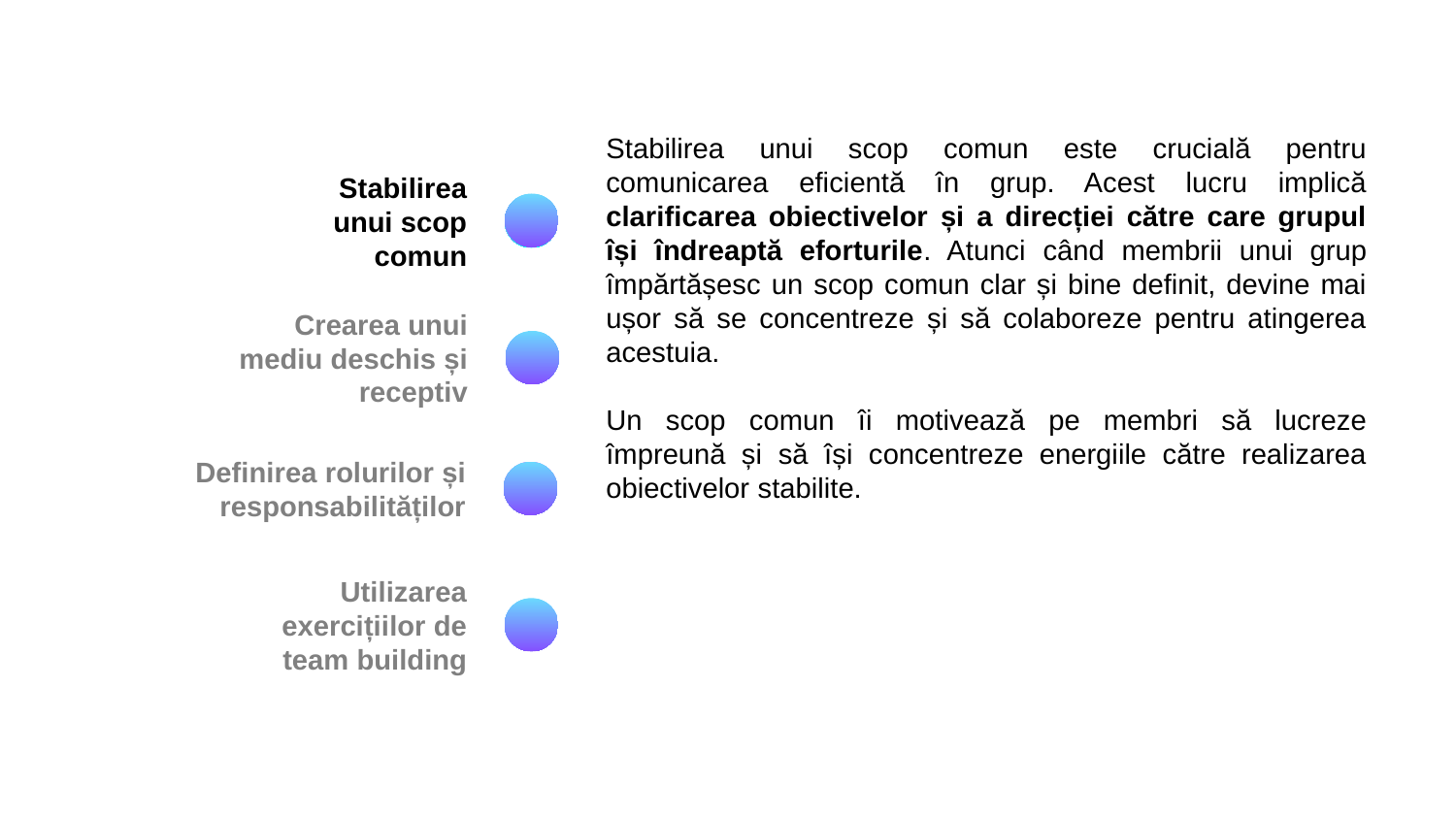

Stabilirea unui scop comun este crucială pentru comunicarea eficientă în grup. Acest lucru implică clarificarea obiectivelor și a direcției către care grupul își îndreaptă eforturile. Atunci când membrii unui grup împărtășesc un scop comun clar și bine definit, devine mai ușor să se concentreze și să colaboreze pentru atingerea acestuia.

Un scop comun îi motivează pe membri să lucreze împreună și să își concentreze energiile către realizarea obiectivelor stabilite.
Stabilirea unui scop comun

Crearea unui mediu deschis și receptiv

Definirea rolurilor și responsabilităților

Utilizarea exercițiilor de team building